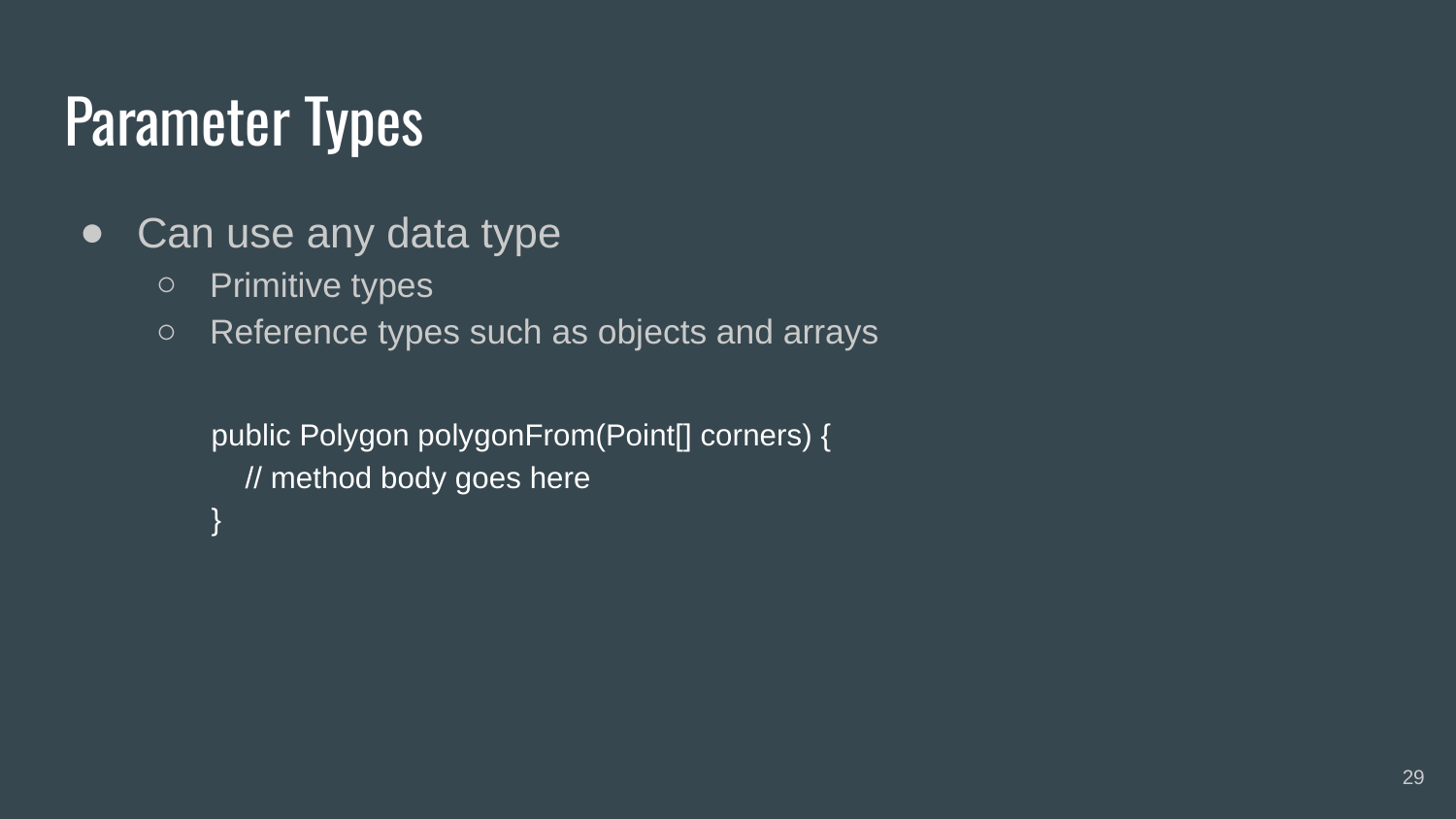

# Parameter Types
Can use any data type
Primitive types
Reference types such as objects and arrays
public Polygon polygonFrom(Point[] corners) {
    // method body goes here
}

29